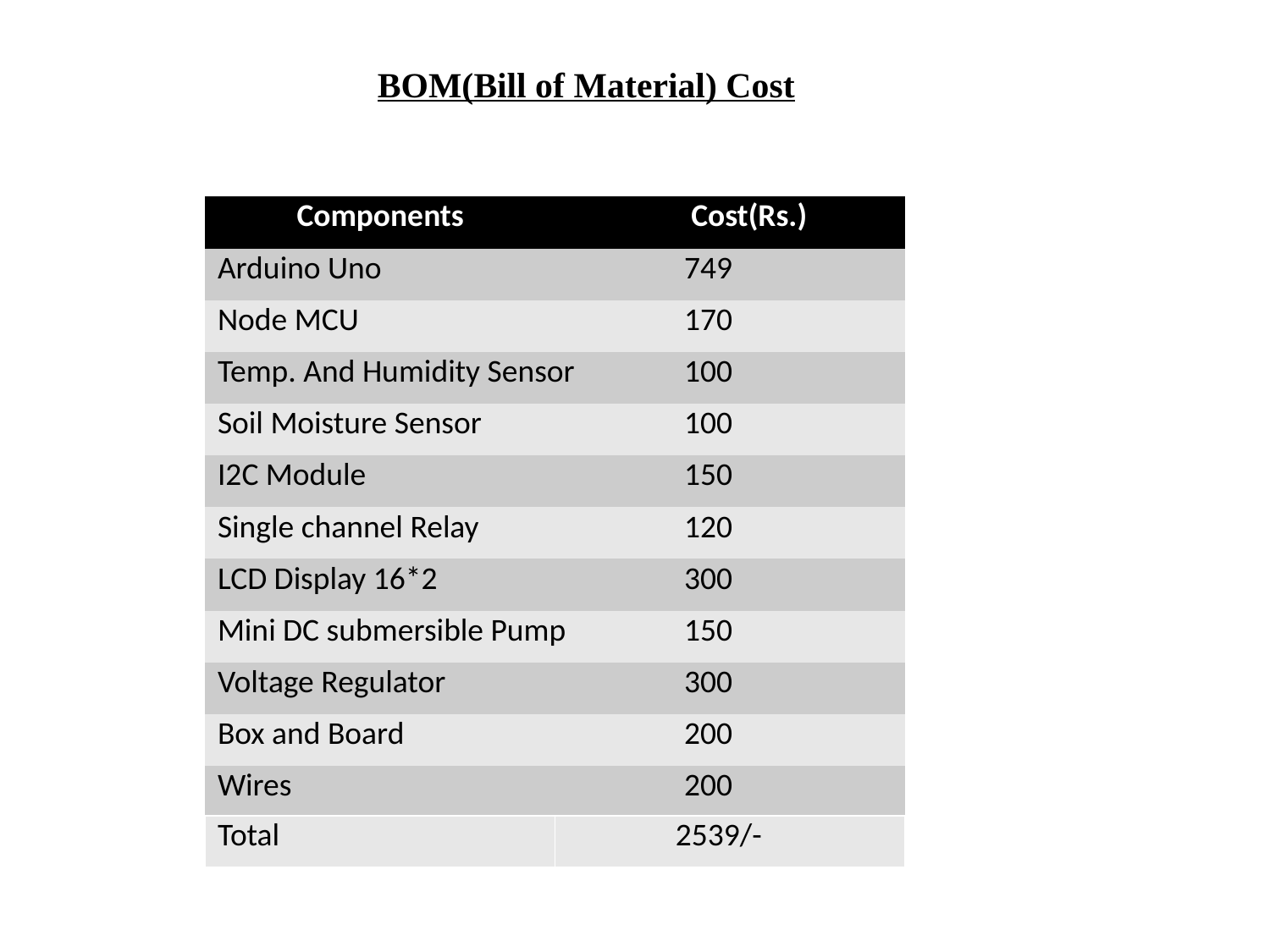

BOM(Bill of Material) Cost
| Components | Cost(Rs.) |
| --- | --- |
| Arduino Uno | 749 |
| Node MCU | 170 |
| Temp. And Humidity Sensor | 100 |
| Soil Moisture Sensor | 100 |
| I2C Module | 150 |
| Single channel Relay | 120 |
| LCD Display 16\*2 | 300 |
| Mini DC submersible Pump | 150 |
| Voltage Regulator | 300 |
| Box and Board | 200 |
| Wires | 200 |
| Total | 2539/- |
| --- | --- |
|  |
| --- |